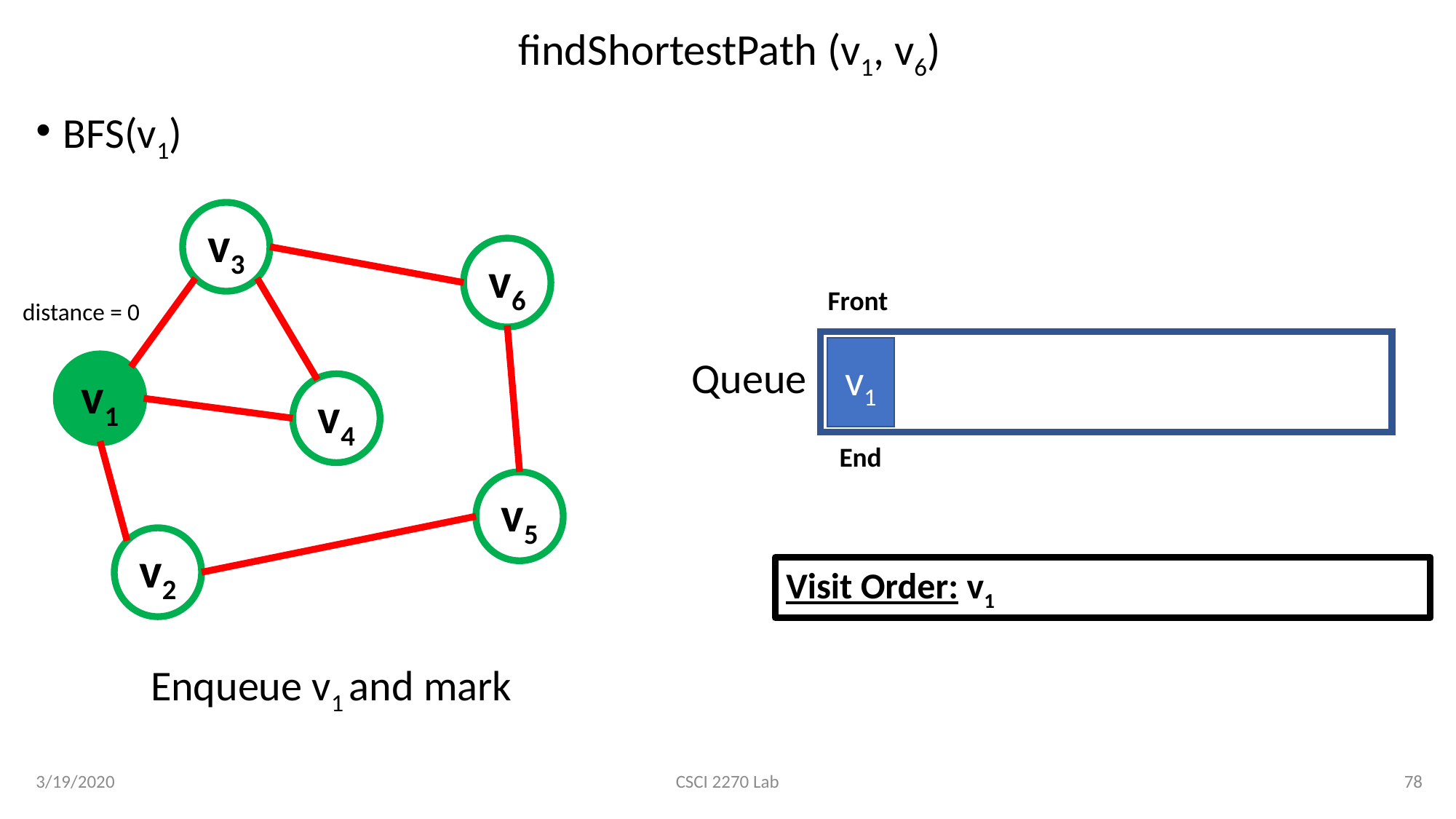

# findShortestPath (v1, v6)
BFS(v1)
v3
v6
v1
v4
v5
v2
Front
distance = 0

v1
Queue
End
Visit Order: v1
Enqueue v1 and mark
3/19/2020
78
CSCI 2270 Lab